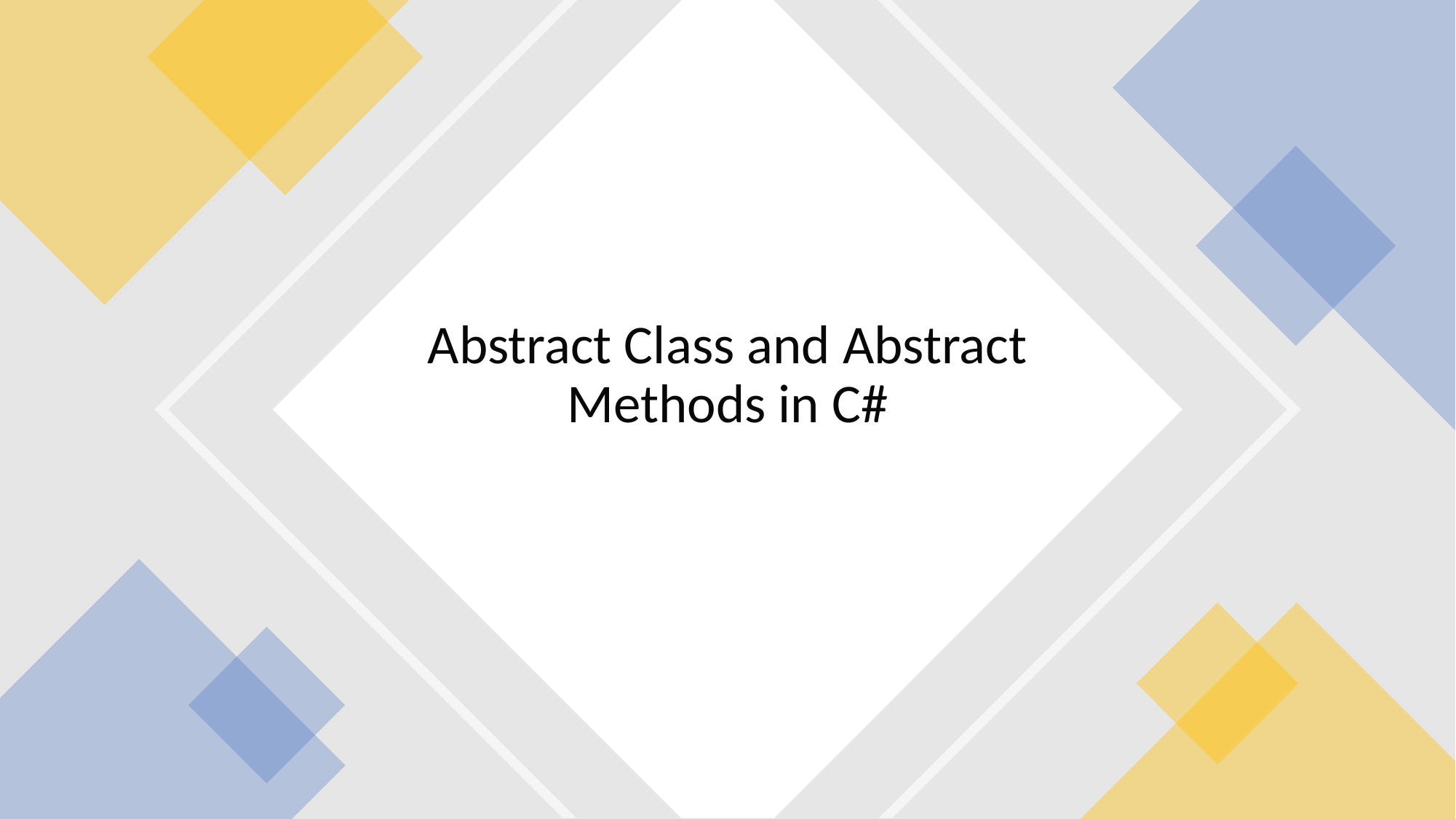

Abstract Class and Abstract Methods in C#